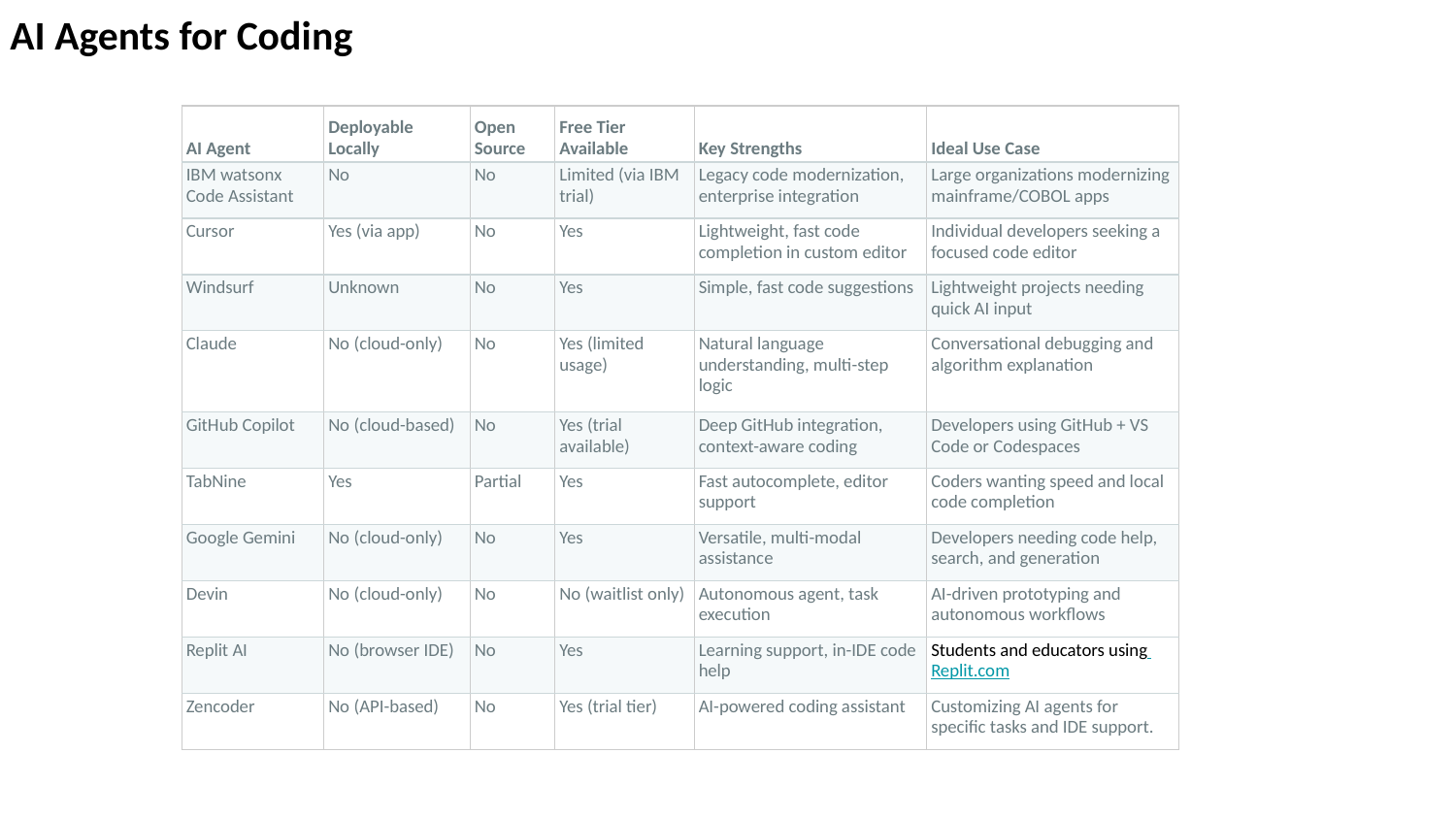

AI Agents for Coding
| AI Agent | Deployable Locally | Open Source | Free Tier Available | Key Strengths | Ideal Use Case |
| --- | --- | --- | --- | --- | --- |
| IBM watsonx Code Assistant | No | No | Limited (via IBM trial) | Legacy code modernization, enterprise integration | Large organizations modernizing mainframe/COBOL apps |
| Cursor | Yes (via app) | No | Yes | Lightweight, fast code completion in custom editor | Individual developers seeking a focused code editor |
| Windsurf | Unknown | No | Yes | Simple, fast code suggestions | Lightweight projects needing quick AI input |
| Claude | No (cloud-only) | No | Yes (limited usage) | Natural language understanding, multi-step logic | Conversational debugging and algorithm explanation |
| GitHub Copilot | No (cloud-based) | No | Yes (trial available) | Deep GitHub integration, context-aware coding | Developers using GitHub + VS Code or Codespaces |
| TabNine | Yes | Partial | Yes | Fast autocomplete, editor support | Coders wanting speed and local code completion |
| Google Gemini | No (cloud-only) | No | Yes | Versatile, multi-modal assistance | Developers needing code help, search, and generation |
| Devin | No (cloud-only) | No | No (waitlist only) | Autonomous agent, task execution | AI-driven prototyping and autonomous workflows |
| Replit AI | No (browser IDE) | No | Yes | Learning support, in-IDE code help | Students and educators using Replit.com |
| Zencoder | No (API-based) | No | Yes (trial tier) | AI-powered coding assistant | Customizing AI agents for specific tasks and IDE support. |